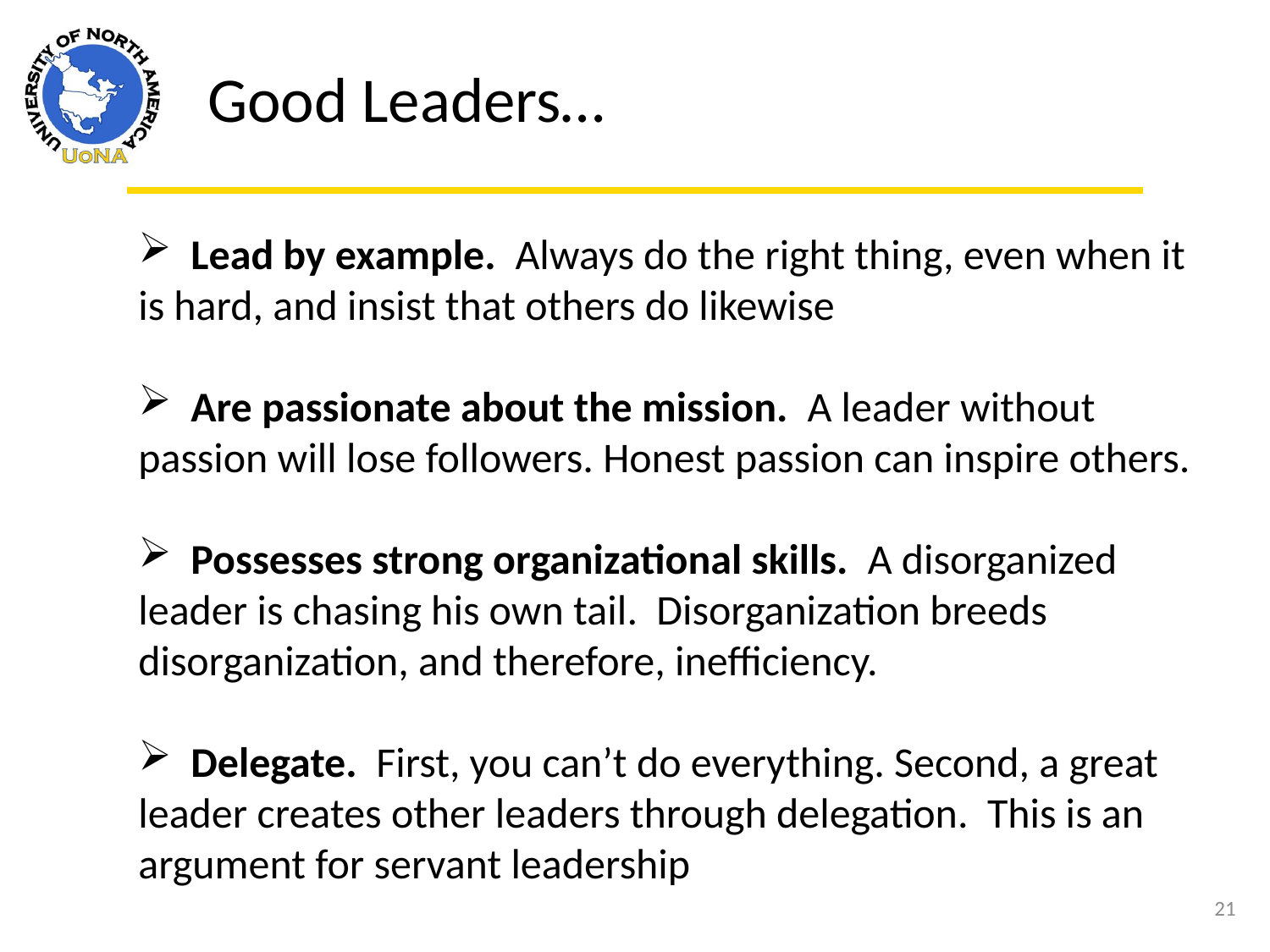

Good Leaders…
  Lead by example.  Always do the right thing, even when it is hard, and insist that others do likewise

  Are passionate about the mission.  A leader without passion will lose followers. Honest passion can inspire others.

  Possesses strong organizational skills.  A disorganized leader is chasing his own tail.  Disorganization breeds disorganization, and therefore, inefficiency.

  Delegate.  First, you can’t do everything. Second, a great leader creates other leaders through delegation.  This is an argument for servant leadership
21